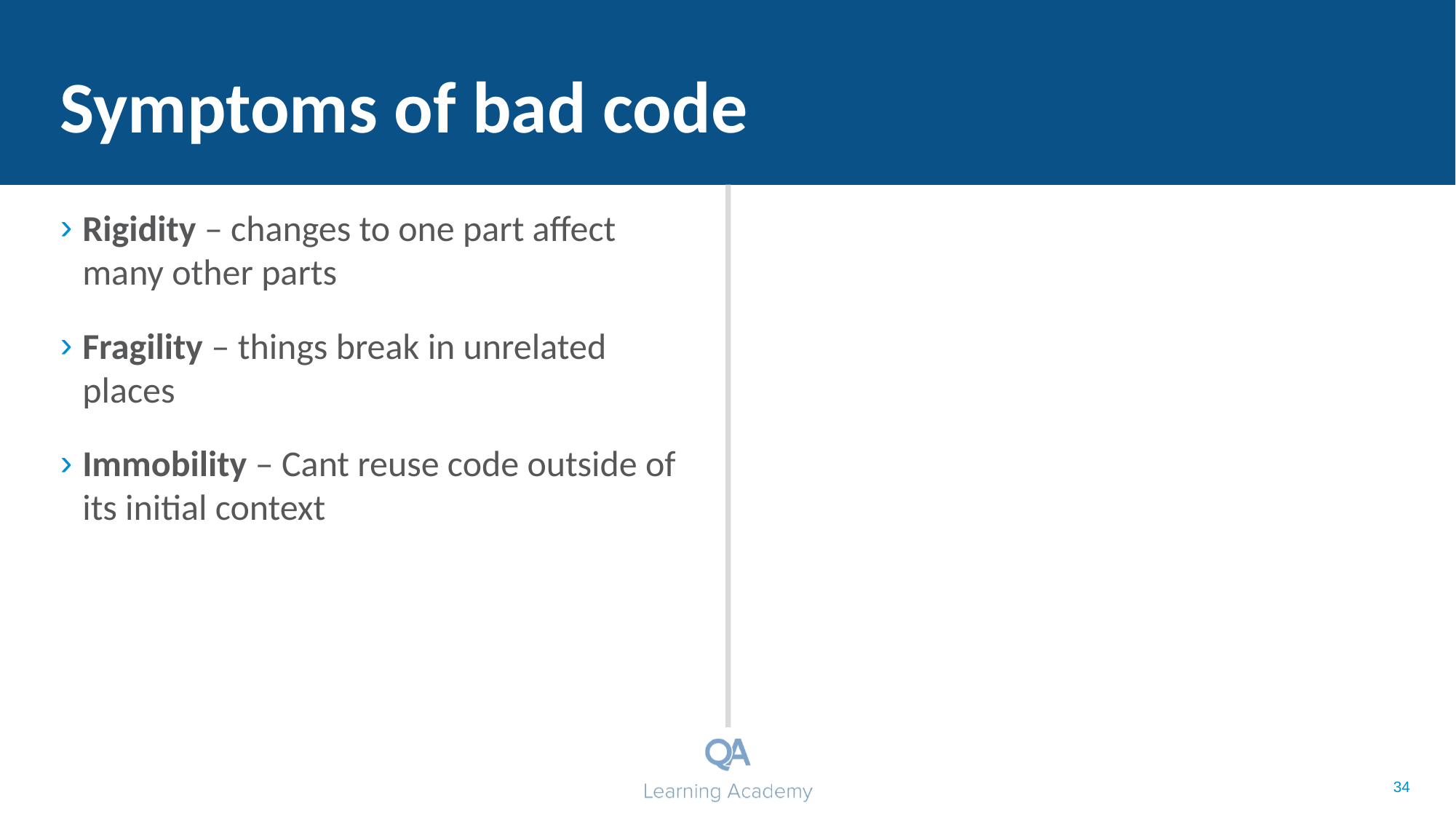

# Symptoms of bad code
Rigidity – changes to one part affect many other parts
Fragility – things break in unrelated places
Immobility – Cant reuse code outside of its initial context